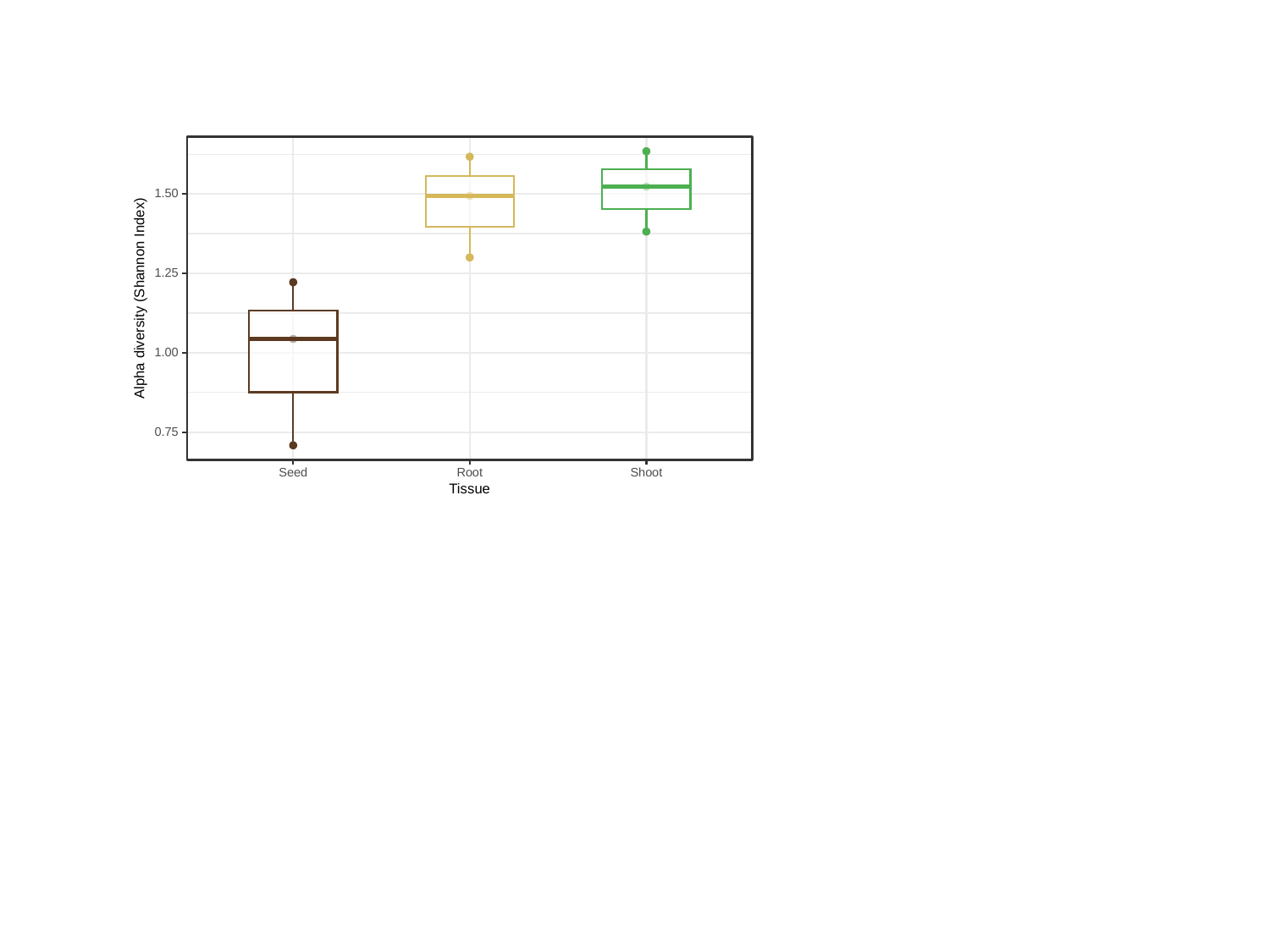

1.50

1.25

Alpha diversity (Shannon Index)

1.00

0.75

Seed
Shoot
Root
Tissue